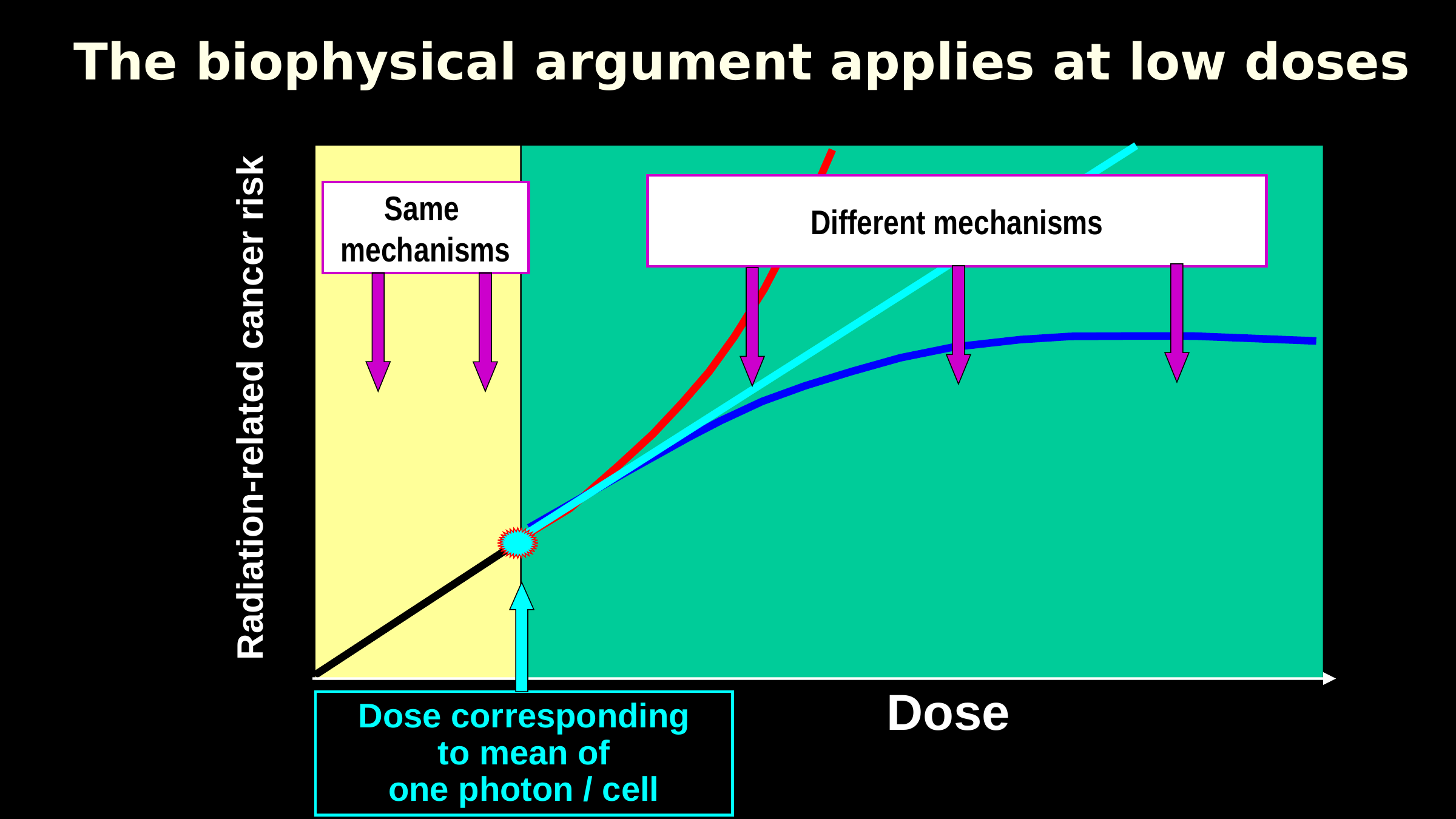

The biophysical argument applies at low doses

Different mechanisms
Same
mechanisms

Radiation-related cancer risk

Dose

Dose corresponding
 to mean of
one photon / cell